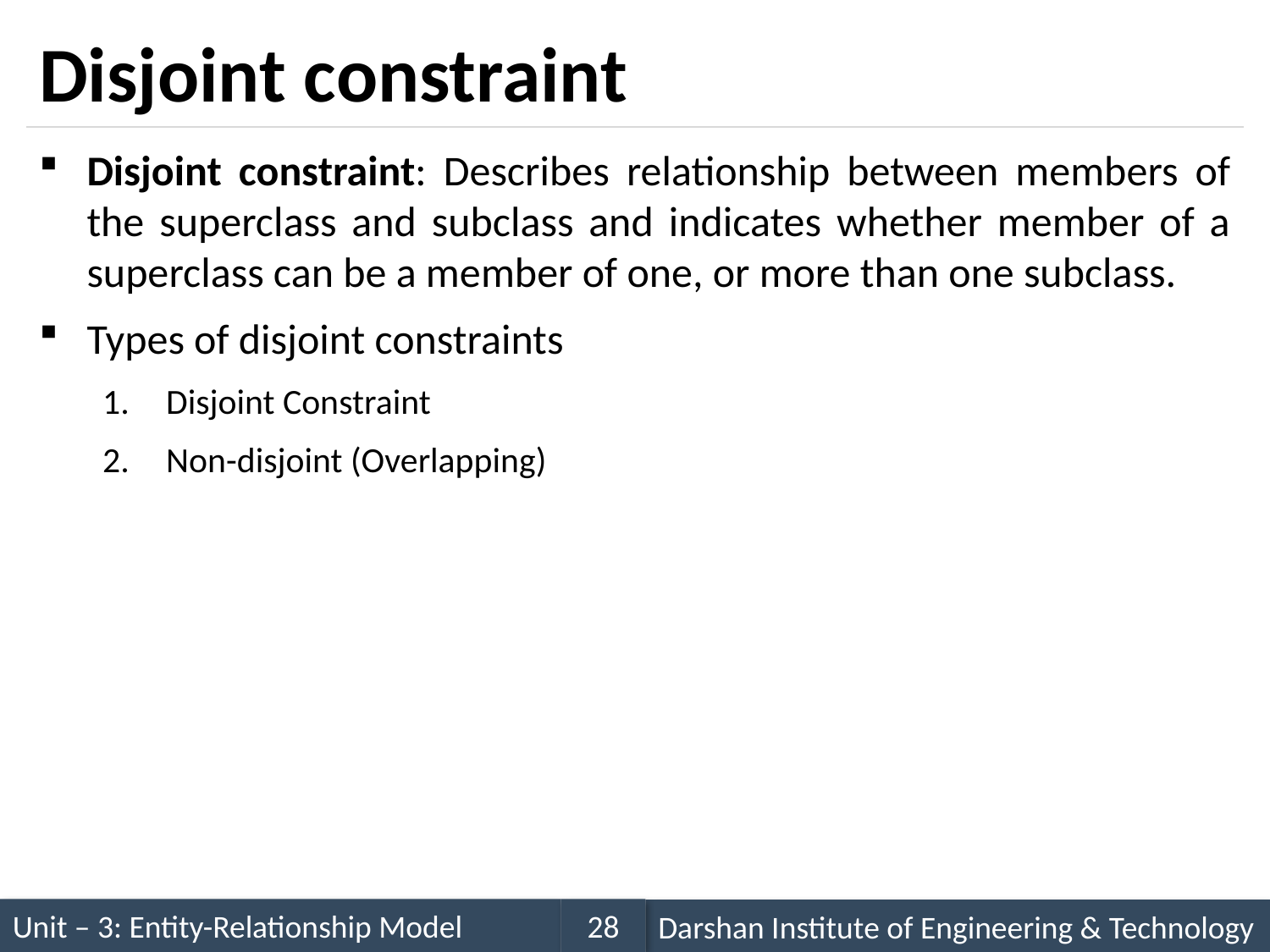

# Disjoint constraint
Disjoint constraint: Describes relationship between members of the superclass and subclass and indicates whether member of a superclass can be a member of one, or more than one subclass.
Types of disjoint constraints
Disjoint Constraint
Non-disjoint (Overlapping)